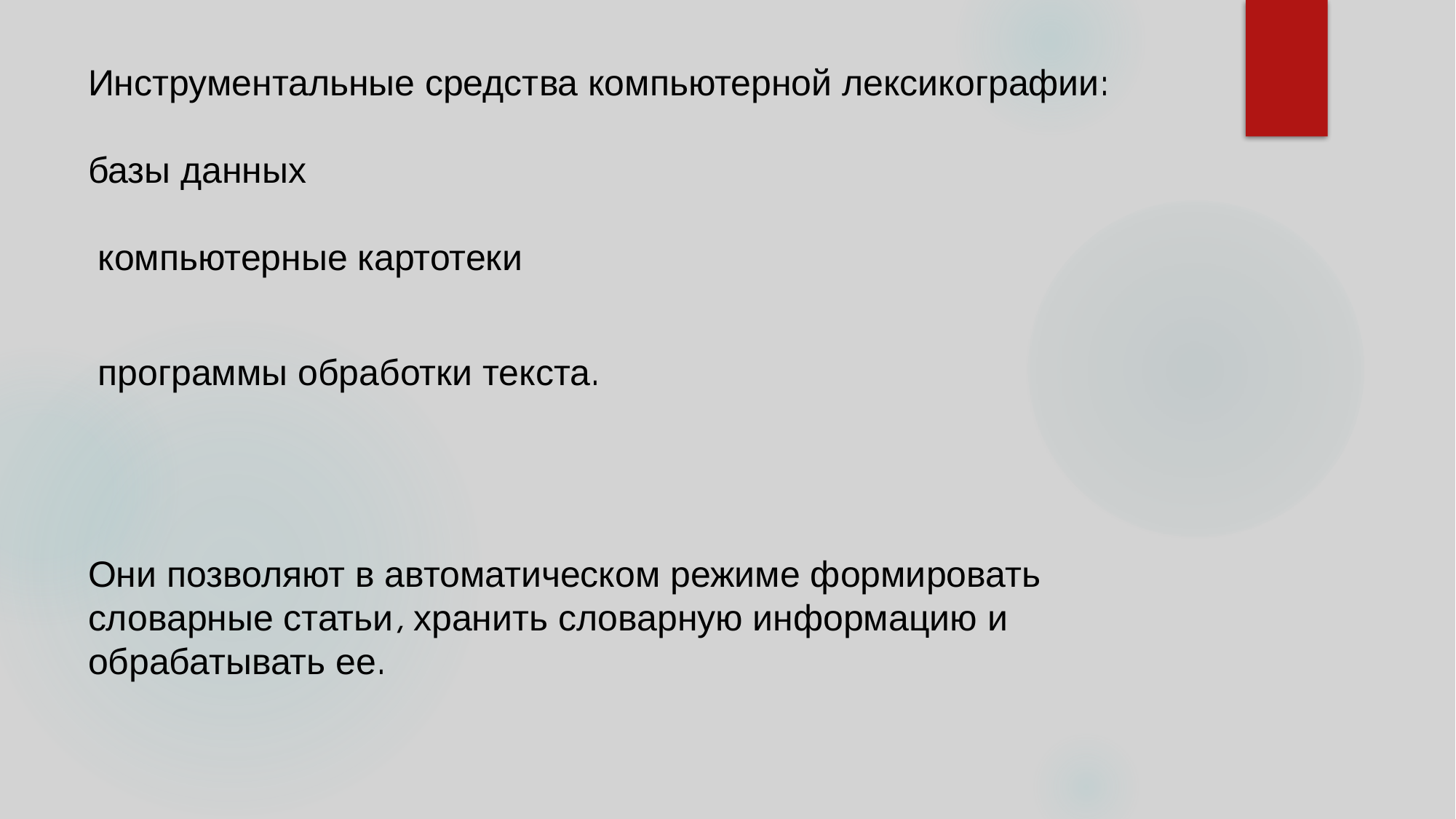

# Инструментальные средства компьютерной лексикографии: базы данных компьютерные картотеки программы обработки текста. Они позволяют в автоматическом режиме формировать словарные статьи, хранить словарную информацию и обрабатывать ее.